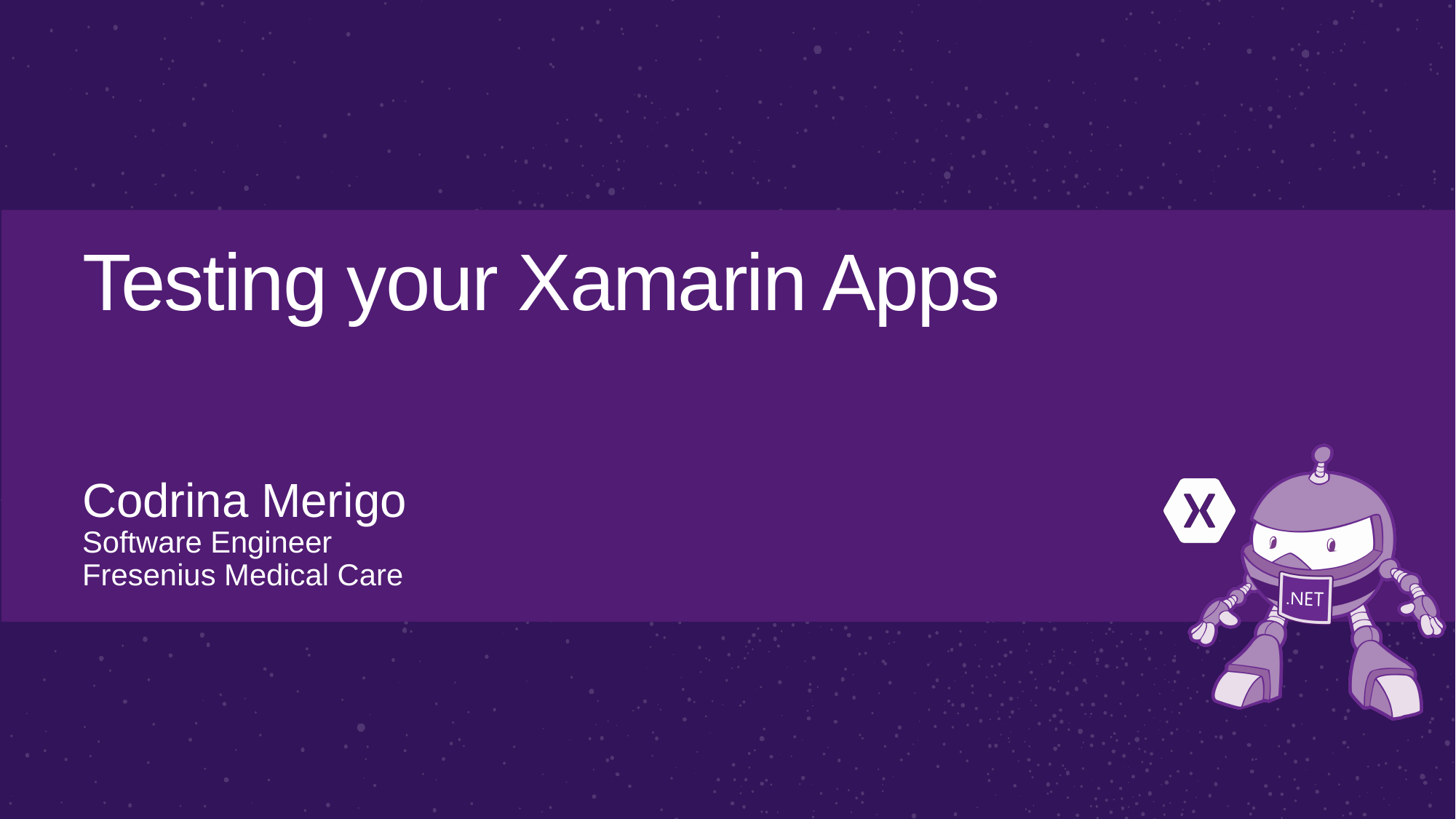

# Testing your Xamarin Apps
Codrina Merigo
Software Engineer
Fresenius Medical Care